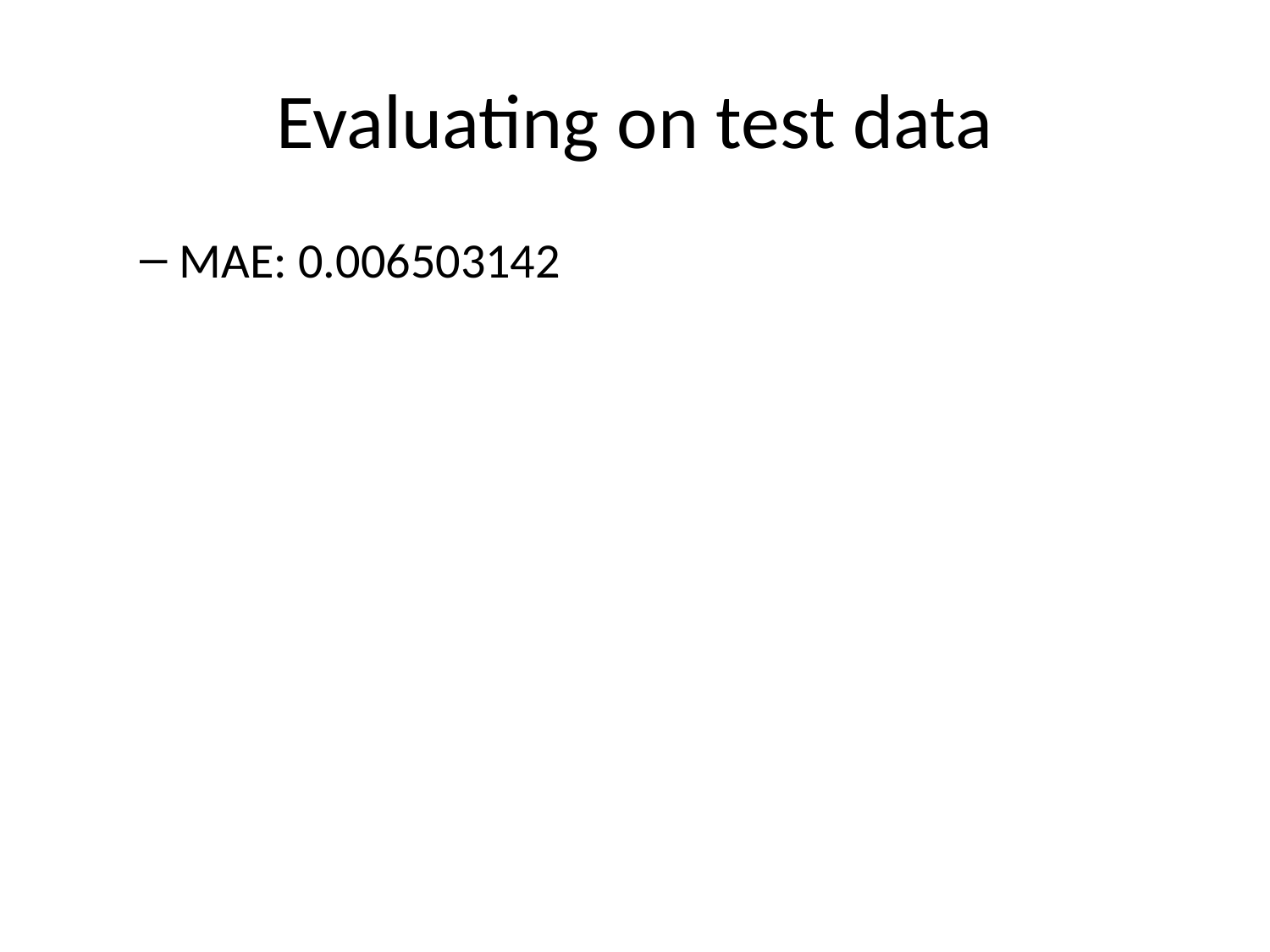

# Evaluating on test data
MAE: 0.006503142